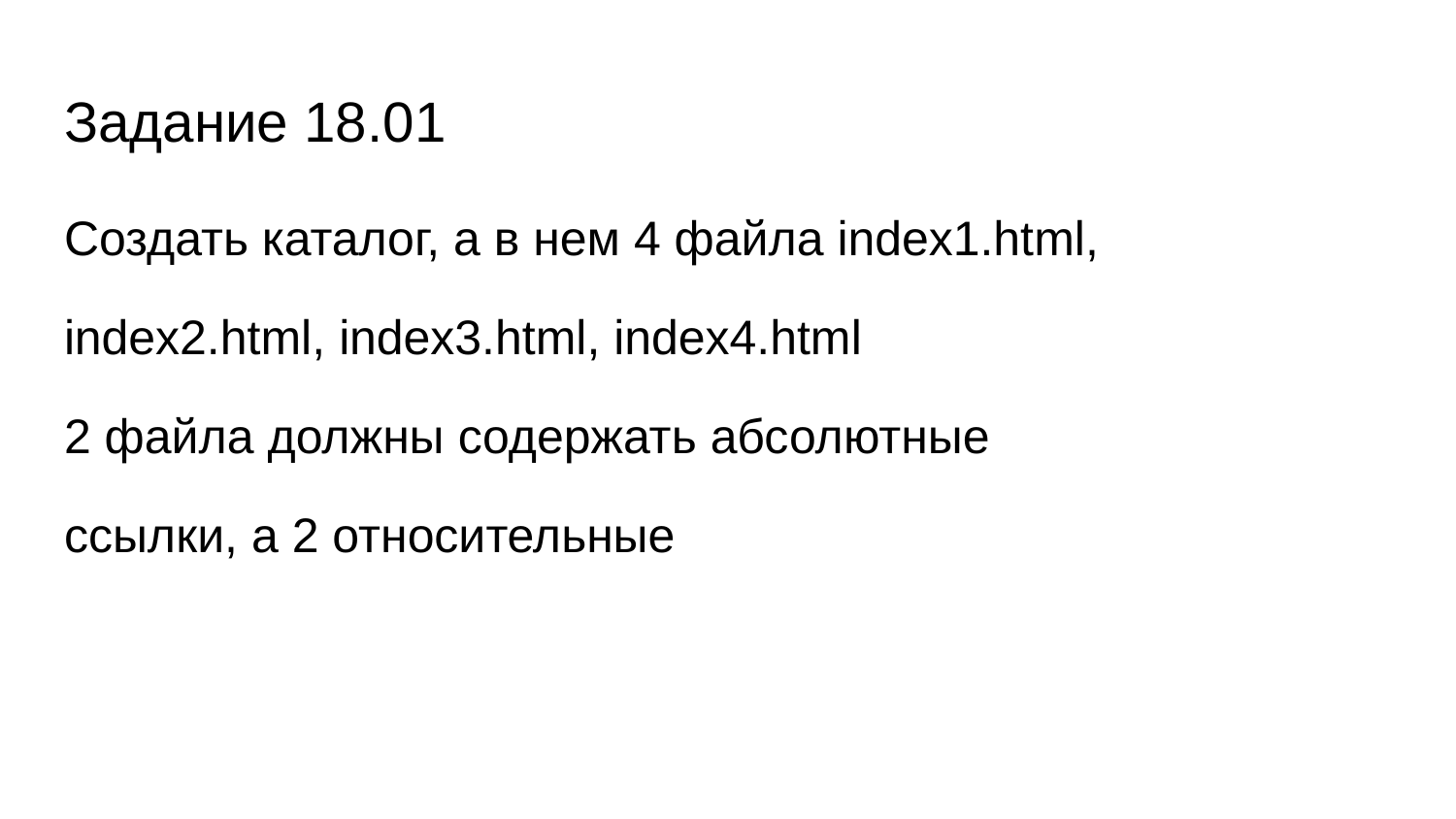

# Задание 18.01
Создать каталог, а в нем 4 файла index1.html,
index2.html, index3.html, index4.html
2 файла должны содержать абсолютные
ссылки, а 2 относительные